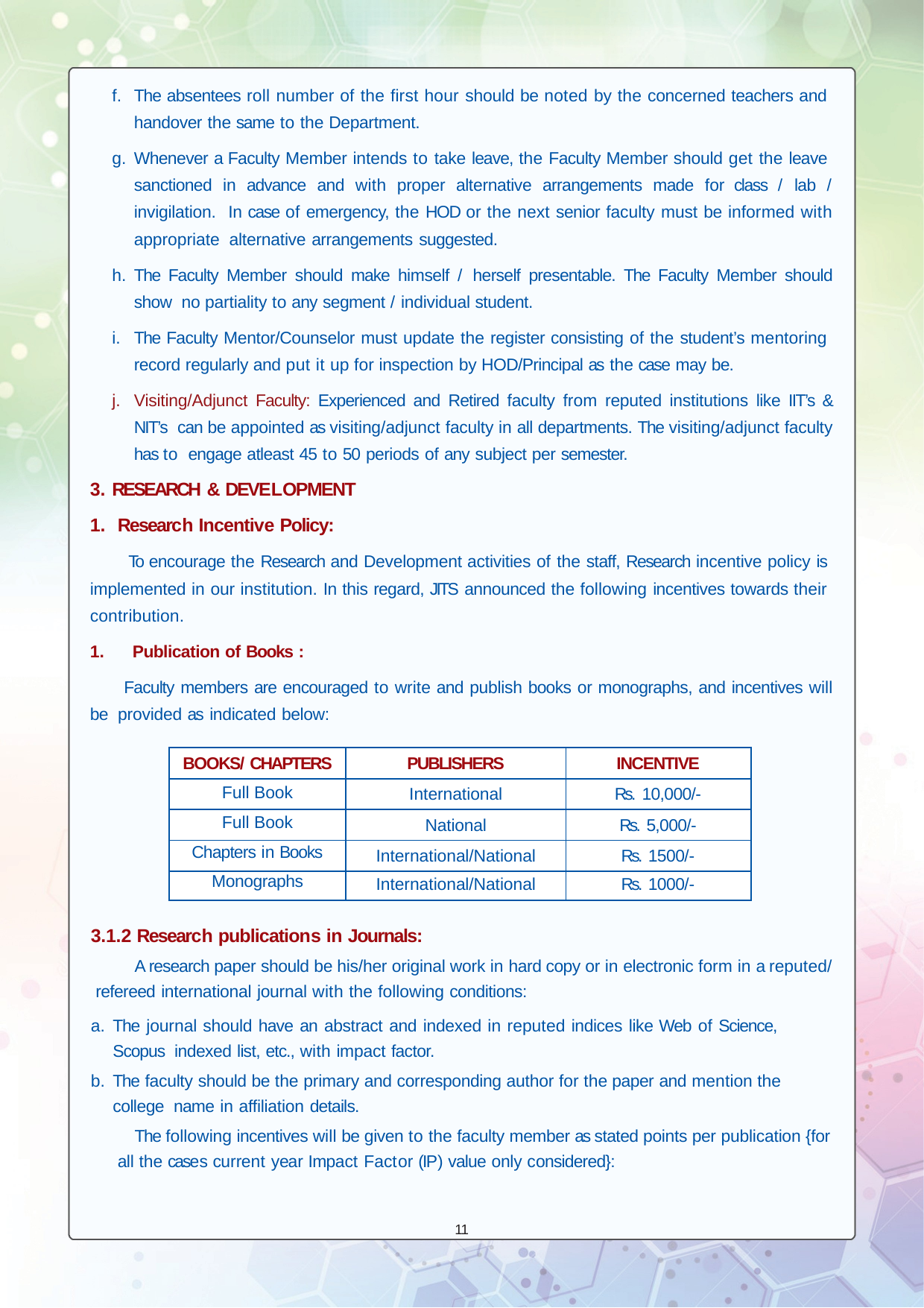

The absentees roll number of the first hour should be noted by the concerned teachers and  handover the same to the Department.
Whenever a Faculty Member intends to take leave, the Faculty Member should get the leave  sanctioned in advance and with proper alternative arrangements made for class / lab / invigilation.  In case of emergency, the HOD or the next senior faculty must be informed with appropriate  alternative arrangements suggested.
The Faculty Member should make himself / herself presentable. The Faculty Member should show  no partiality to any segment / individual student.
The Faculty Mentor/Counselor must update the register consisting of the student’s mentoring  record regularly and put it up for inspection by HOD/Principal as the case may be.
Visiting/Adjunct Faculty: Experienced and Retired faculty from reputed institutions like IIT’s & NIT’s  can be appointed as visiting/adjunct faculty in all departments. The visiting/adjunct faculty has to  engage atleast 45 to 50 periods of any subject per semester.
RESEARCH & DEVELOPMENT
Research Incentive Policy:
To encourage the Research and Development activities of the staff, Research incentive policy is  implemented in our institution. In this regard, JITS announced the following incentives towards their  contribution.
Publication of Books :
Faculty members are encouraged to write and publish books or monographs, and incentives will be  provided as indicated below:
| BOOKS/ CHAPTERS | PUBLISHERS | INCENTIVE |
| --- | --- | --- |
| Full Book | International | Rs. 10,000/- |
| Full Book | National | Rs. 5,000/- |
| Chapters in Books | International/National | Rs. 1500/- |
| Monographs | International/National | Rs. 1000/- |
3.1.2 Research publications in Journals:
A research paper should be his/her original work in hard copy or in electronic form in a reputed/  refereed international journal with the following conditions:
The journal should have an abstract and indexed in reputed indices like Web of Science, Scopus  indexed list, etc., with impact factor.
The faculty should be the primary and corresponding author for the paper and mention the college  name in affiliation details.
The following incentives will be given to the faculty member as stated points per publication {for  all the cases current year Impact Factor (IP) value only considered}:
11